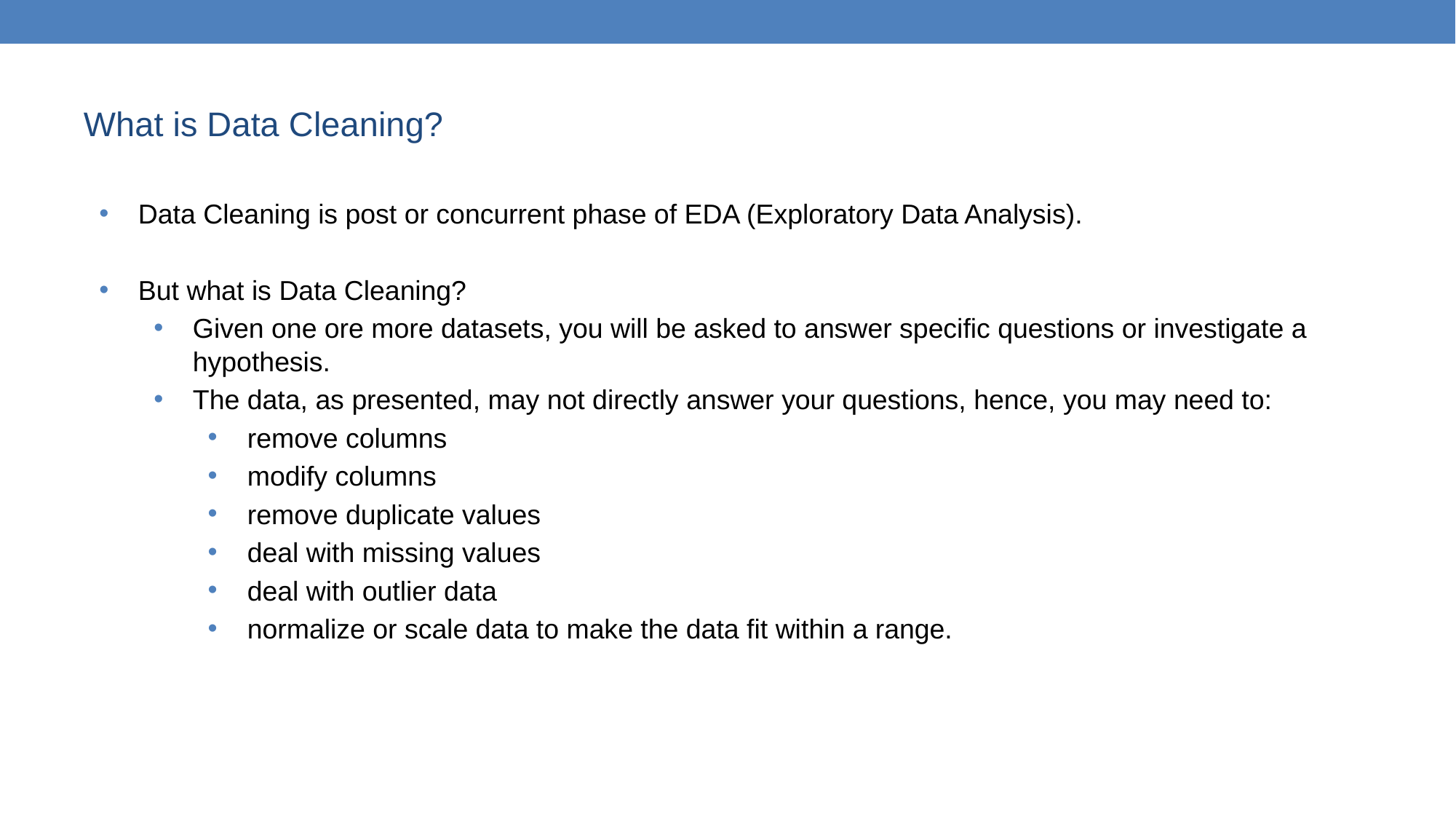

# What is Data Cleaning?
Data Cleaning is post or concurrent phase of EDA (Exploratory Data Analysis).

But what is Data Cleaning?
Given one ore more datasets, you will be asked to answer specific questions or investigate a hypothesis.
The data, as presented, may not directly answer your questions, hence, you may need to:
remove columns
modify columns
remove duplicate values
deal with missing values
deal with outlier data
normalize or scale data to make the data fit within a range.